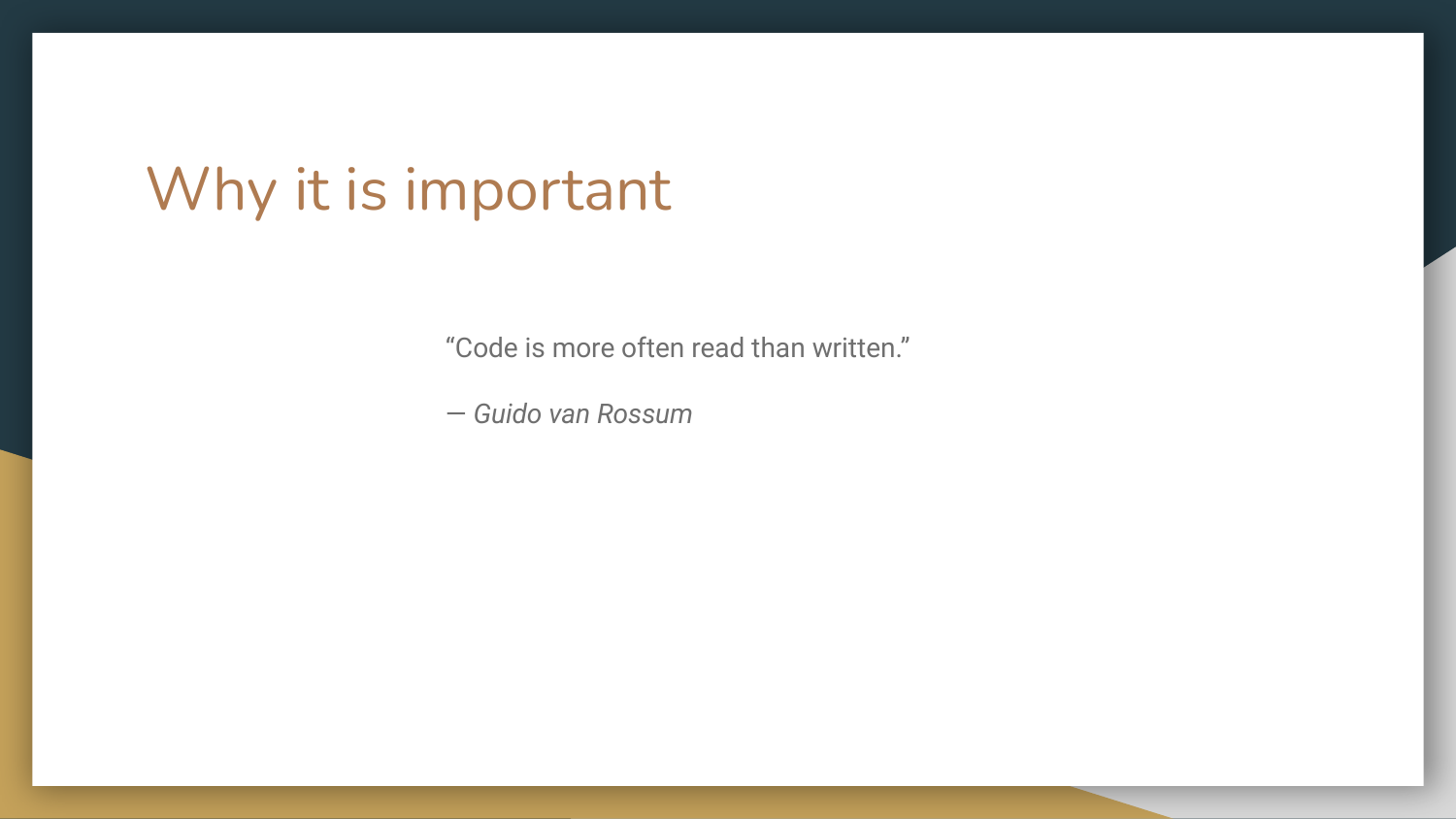

# Why it is important
“Code is more often read than written.”
— Guido van Rossum